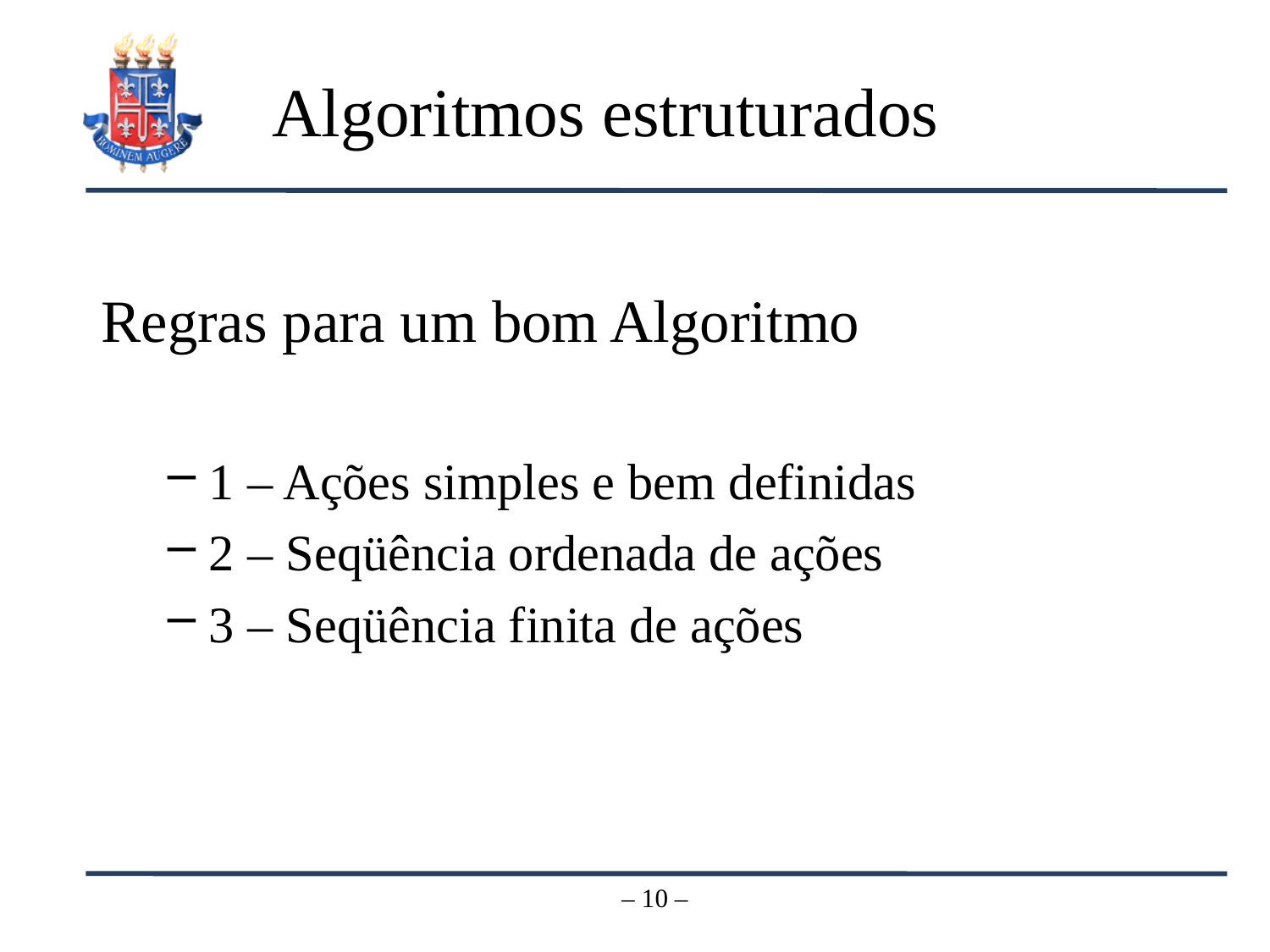

# Algoritmos estruturados

Regras para um bom Algoritmo

1 – Ações simples e bem definidas
2 – Seqüência ordenada de ações
3 – Seqüência finita de ações
– 10 –